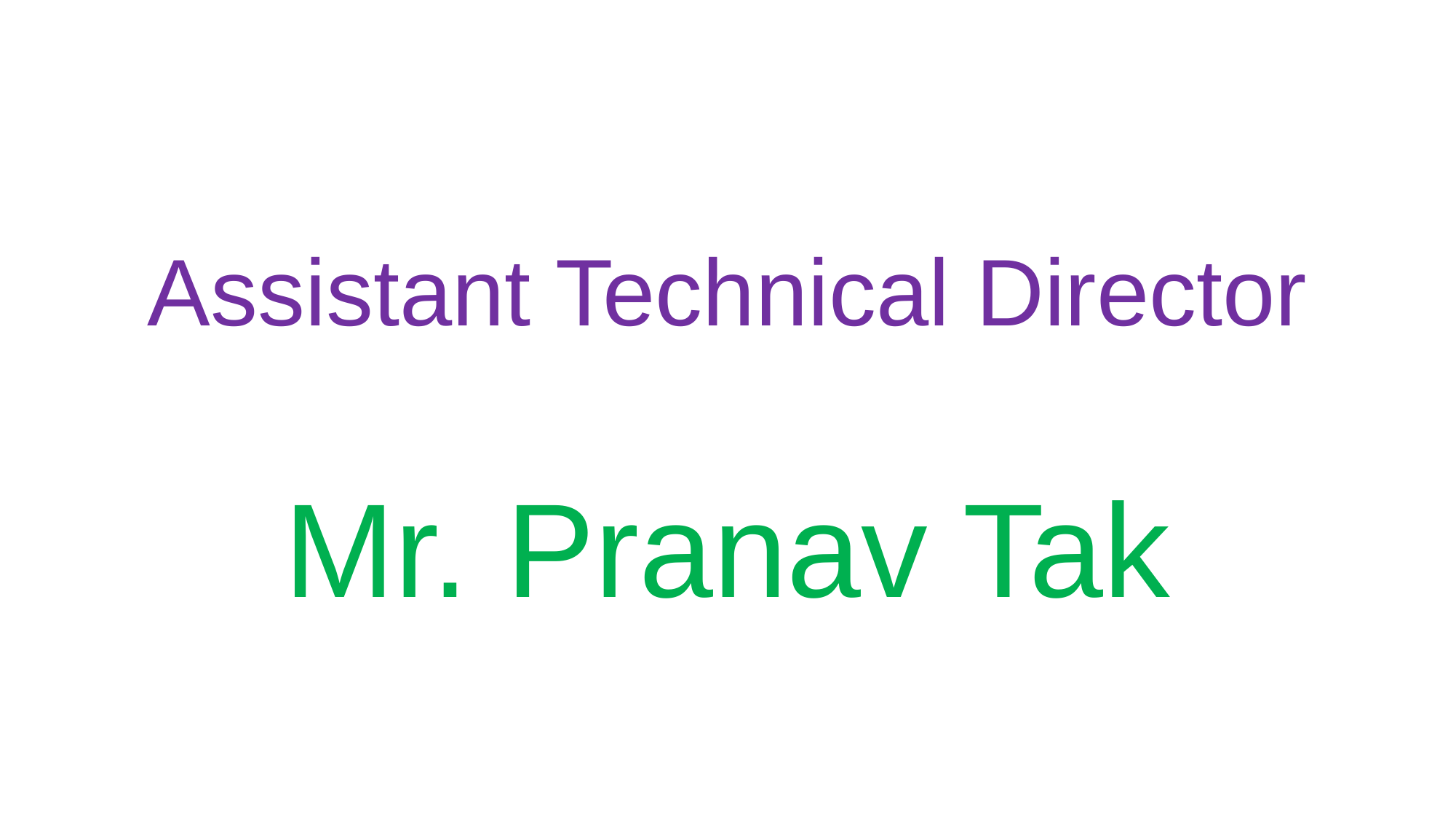

# Assistant Technical Director
Mr. Pranav Tak